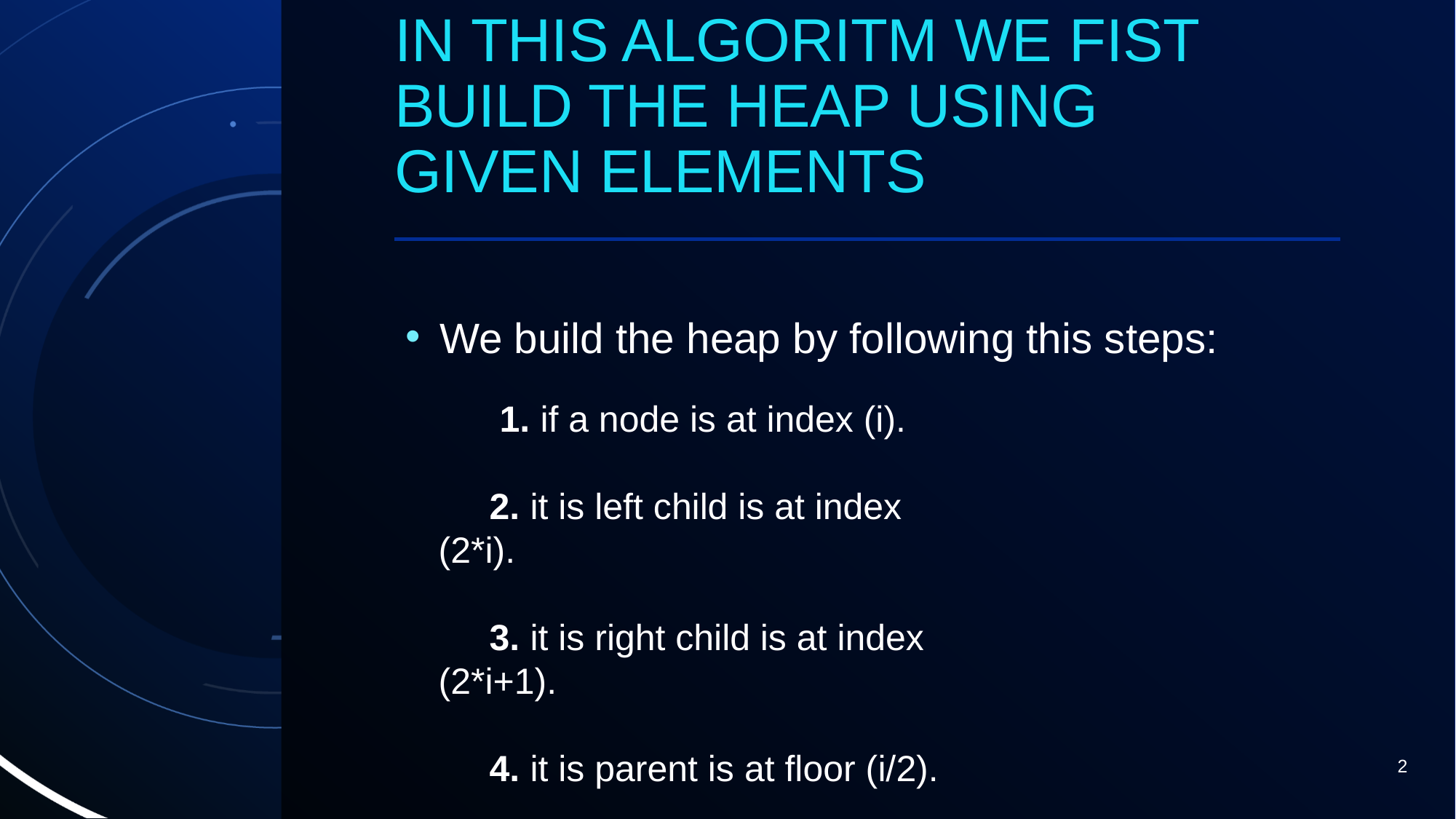

# In this Algoritm we fist build the heap using given elements
We build the heap by following this steps:

      1. if a node is at index (i).

     2. it is left child is at index (2*i).

     3. it is right child is at index (2*i+1).

     4. it is parent is at floor (i/2).

2